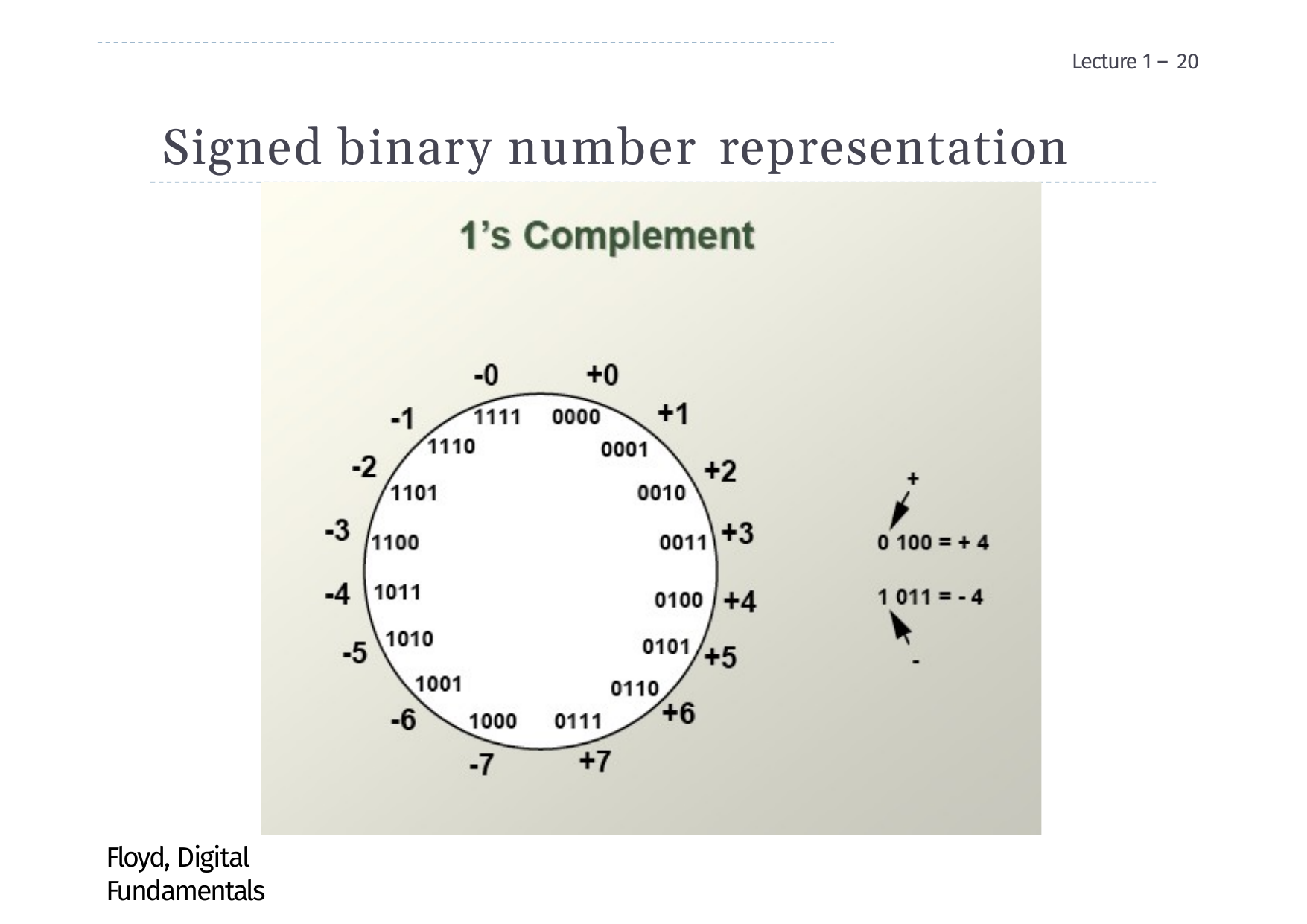

Lecture 1 – 20
# Signed binary number representation

Floyd, Digital Fundamentals